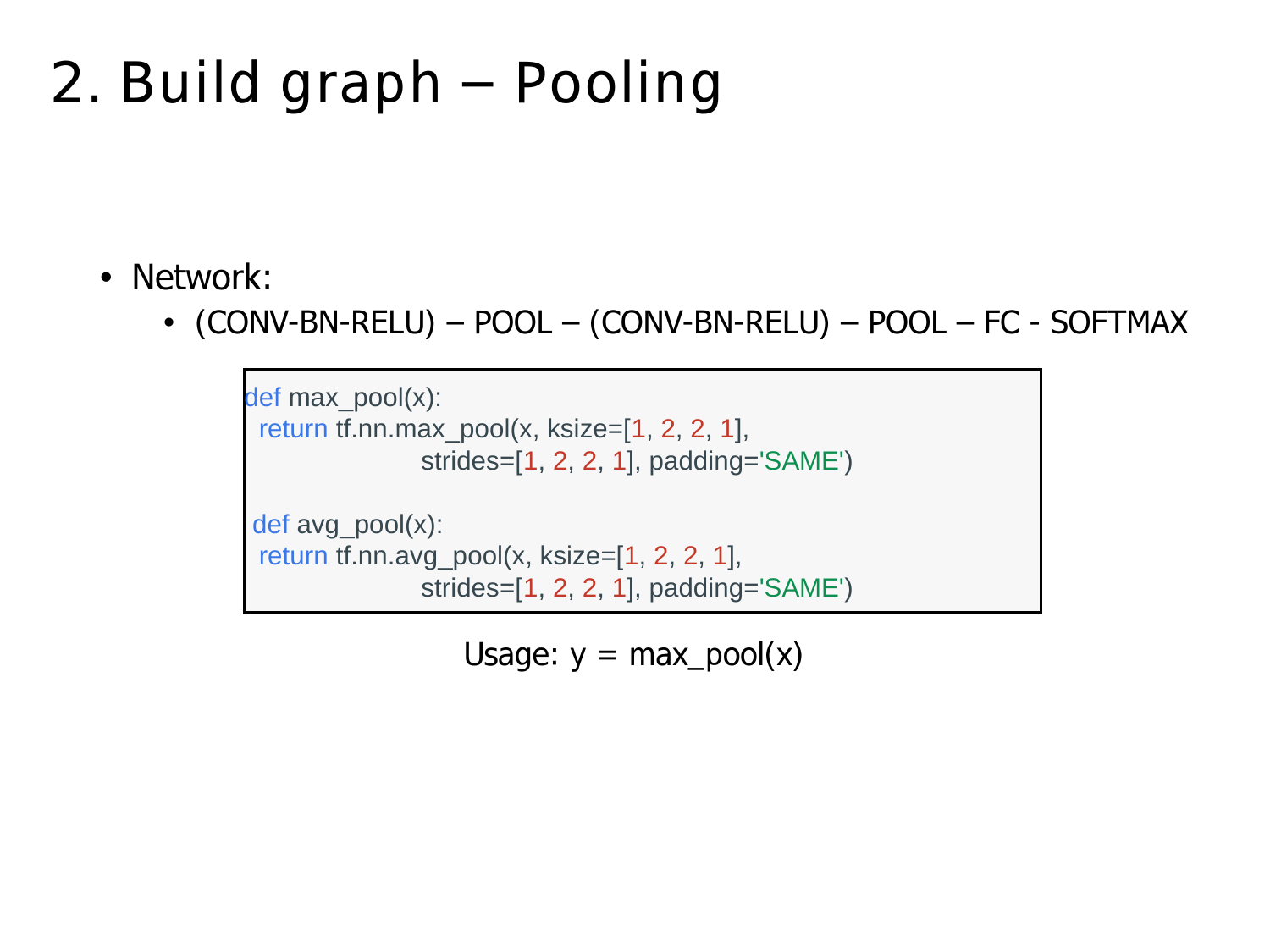

# 2. Build graph – Pooling
Network:
(CONV-BN-RELU) – POOL – (CONV-BN-RELU) – POOL – FC - SOFTMAX

def max_pool(x):
  return tf.nn.max_pool(x, ksize=[1, 2, 2, 1],
                        strides=[1, 2, 2, 1], padding='SAME')

 def avg_pool(x):
  return tf.nn.avg_pool(x, ksize=[1, 2, 2, 1],
                        strides=[1, 2, 2, 1], padding='SAME')
y = relu(x, leakiness)
Usage: y = max_pool(x)